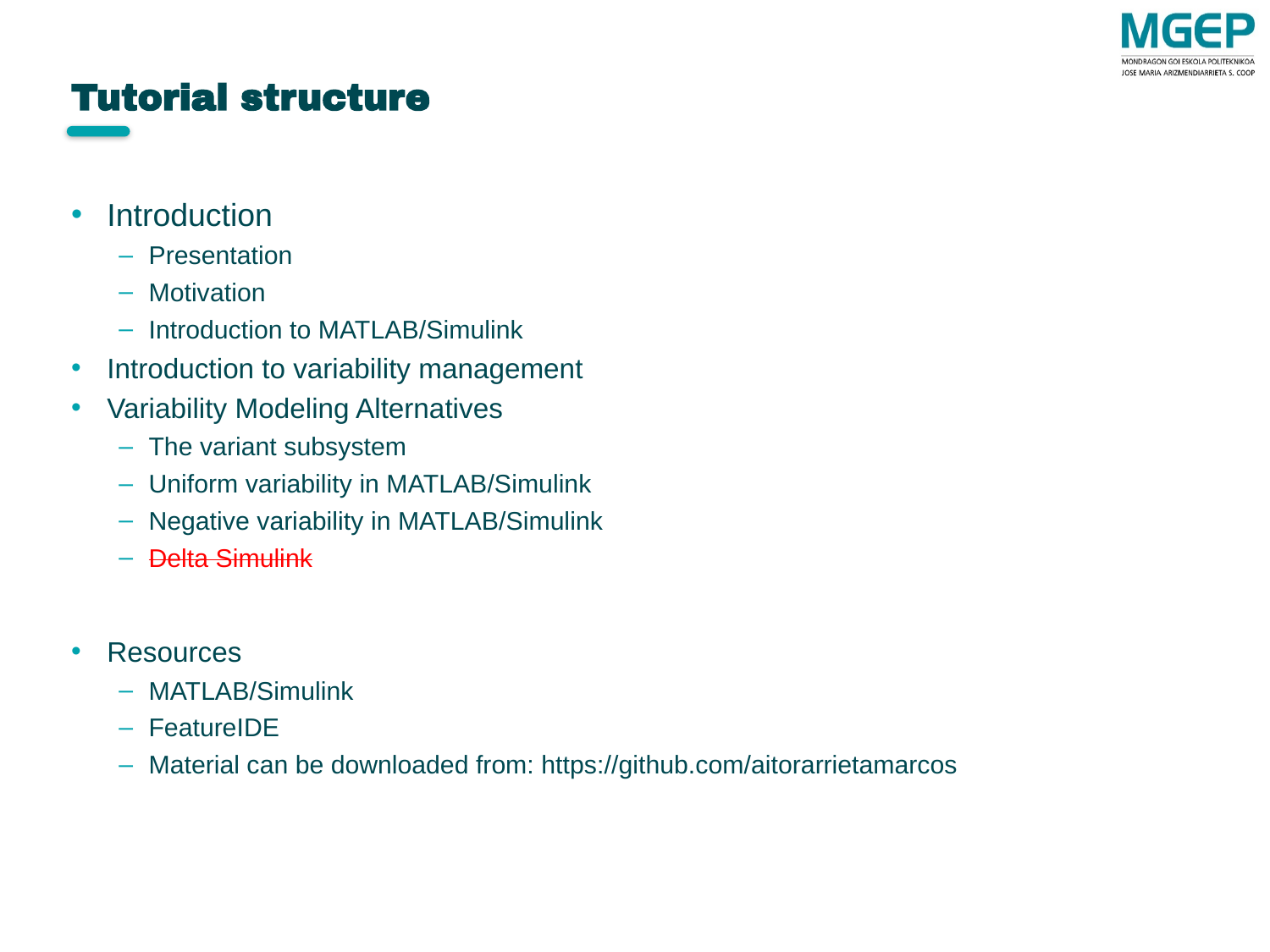

# Tutorial structure
Introduction
Presentation
Motivation
Introduction to MATLAB/Simulink
Introduction to variability management
Variability Modeling Alternatives
The variant subsystem
Uniform variability in MATLAB/Simulink
Negative variability in MATLAB/Simulink
Delta Simulink

Resources
MATLAB/Simulink
FeatureIDE
Material can be downloaded from: https://github.com/aitorarrietamarcos